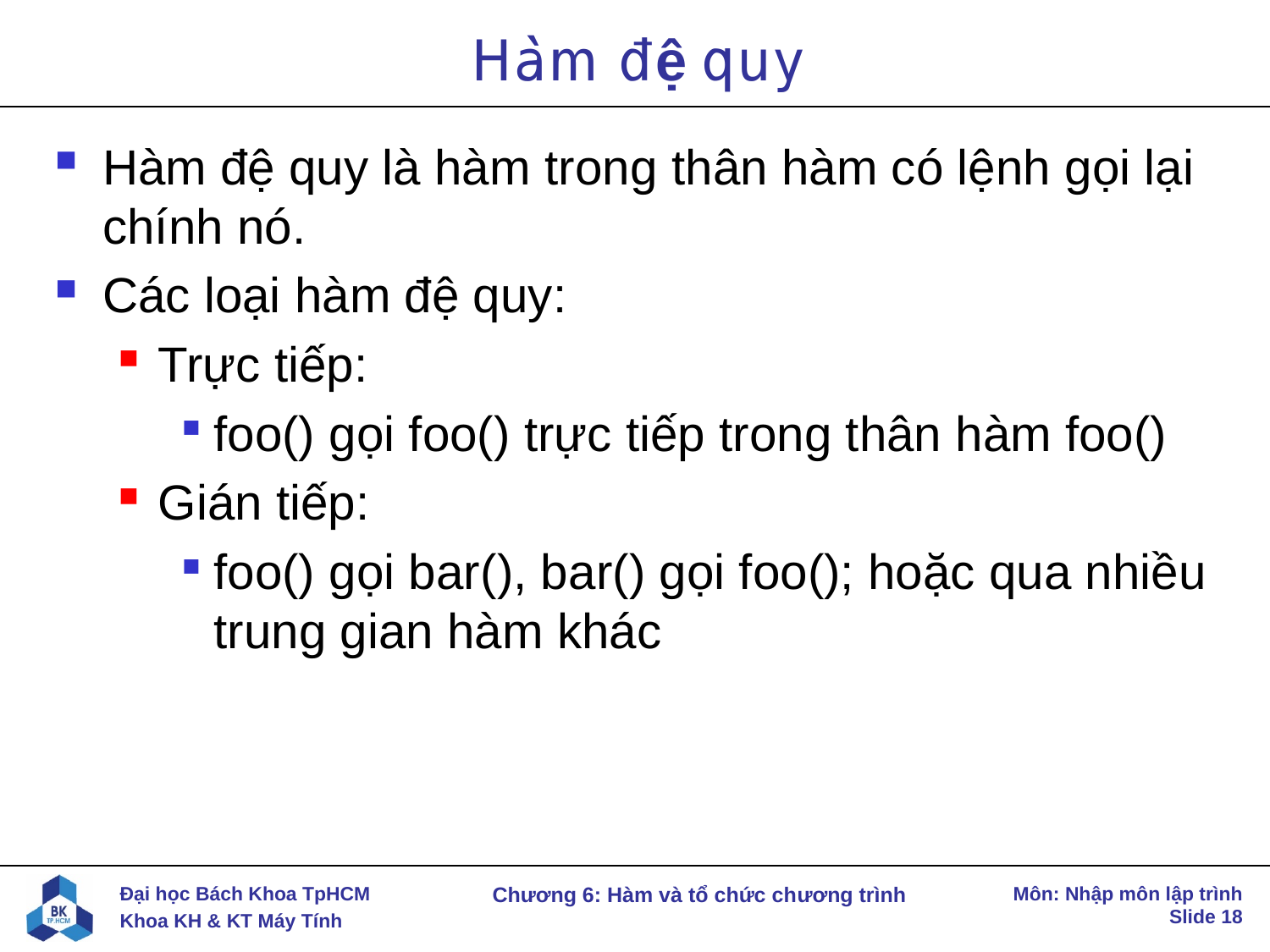

# Hàm đệ quy
Hàm đệ quy là hàm trong thân hàm có lệnh gọi lại chính nó.
Các loại hàm đệ quy:
Trực tiếp:
foo() gọi foo() trực tiếp trong thân hàm foo()
Gián tiếp:
foo() gọi bar(), bar() gọi foo(); hoặc qua nhiều trung gian hàm khác